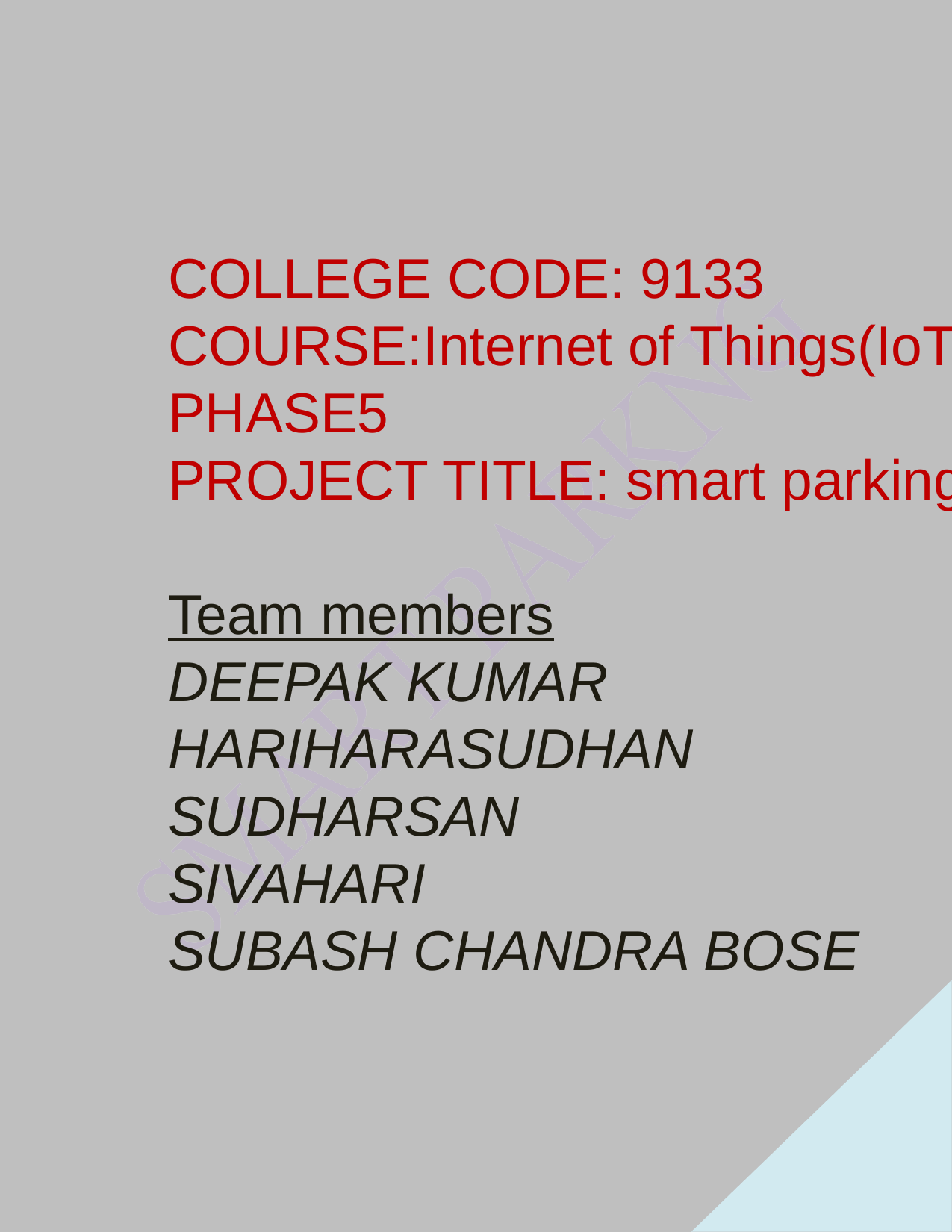

COLLEGE CODE: 9133
COURSE:Internet of Things(IoT)
PHASE5
PROJECT TITLE: smart parking

Team members
DEEPAK KUMAR
HARIHARASUDHAN
SUDHARSAN
SIVAHARI
SUBASH CHANDRA BOSE